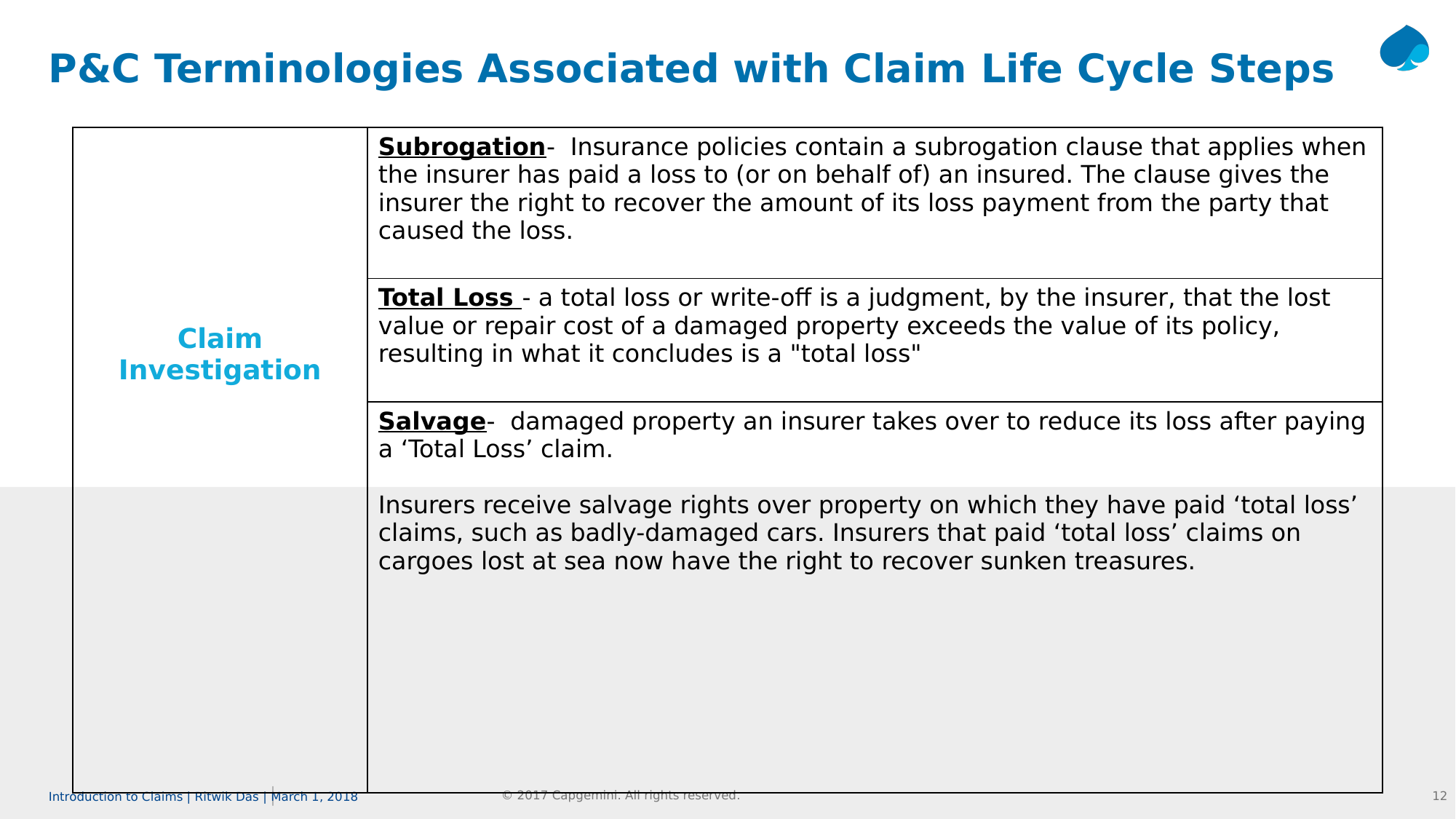

# P&C Terminologies Associated with Claim Life Cycle Steps
| Claim Investigation | Subrogation- Insurance policies contain a subrogation clause that applies when the insurer has paid a loss to (or on behalf of) an insured. The clause gives the insurer the right to recover the amount of its loss payment from the party that caused the loss. |
| --- | --- |
|  | Total Loss - a total loss or write-off is a judgment, by the insurer, that the lost value or repair cost of a damaged property exceeds the value of its policy, resulting in what it concludes is a "total loss" |
|  | Salvage- damaged property an insurer takes over to reduce its loss after paying a ‘Total Loss’ claim. Insurers receive salvage rights over property on which they have paid ‘total loss’ claims, such as badly-damaged cars. Insurers that paid ‘total loss’ claims on cargoes lost at sea now have the right to recover sunken treasures. |